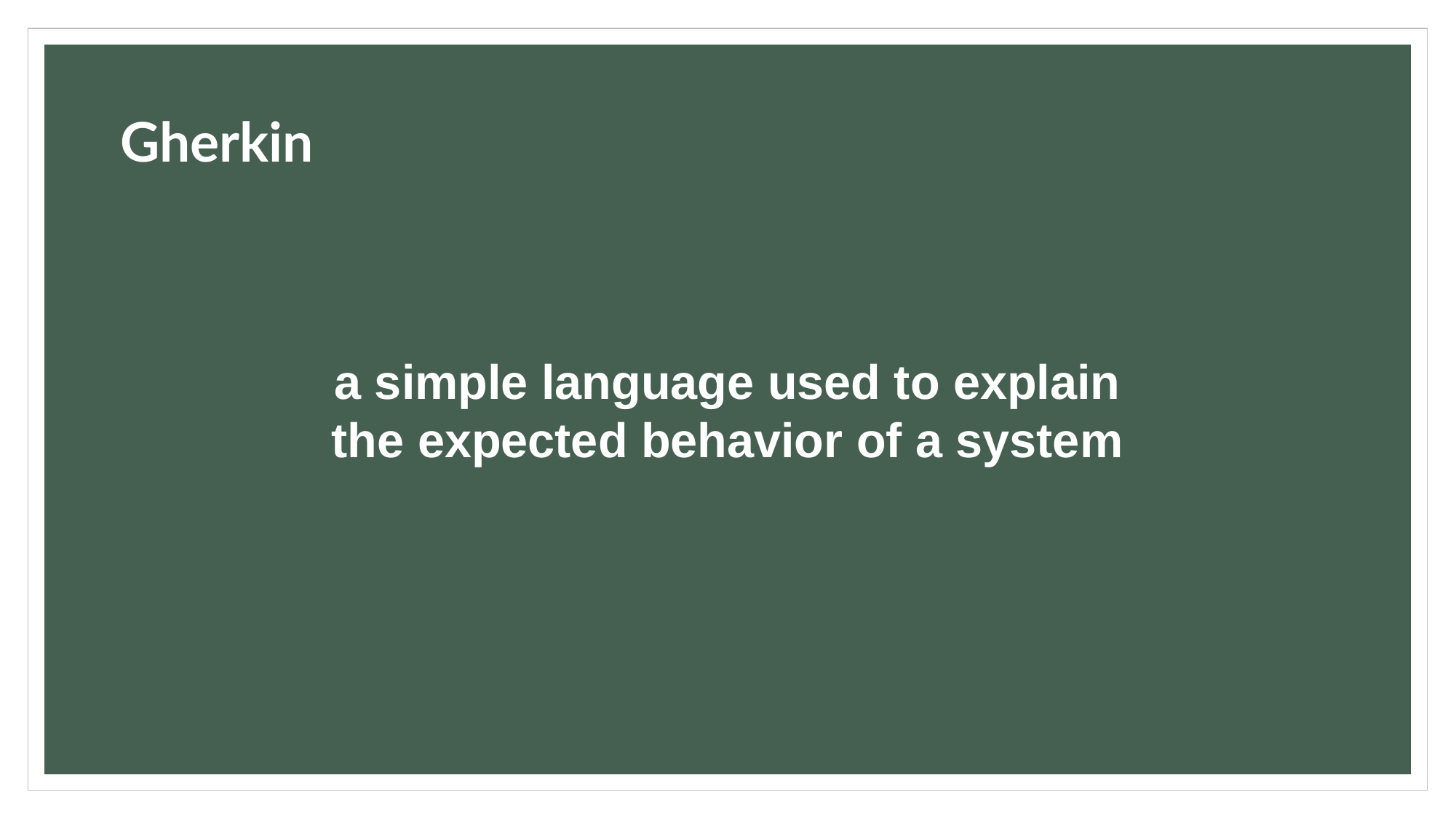

Gherkin
a simple language used to explain the expected behavior of a system